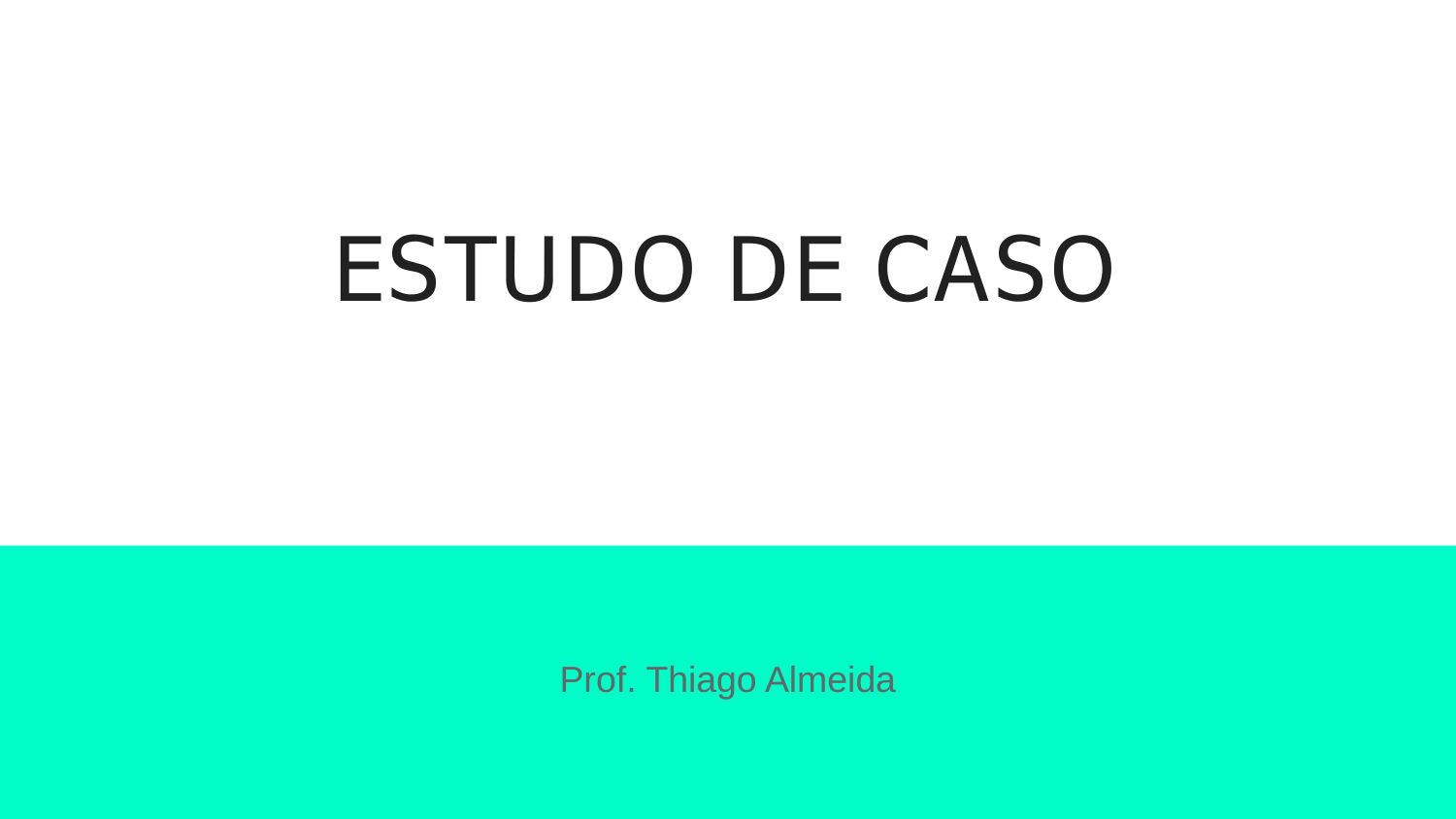

# ESTUDO DE CASO
Prof. Thiago Almeida